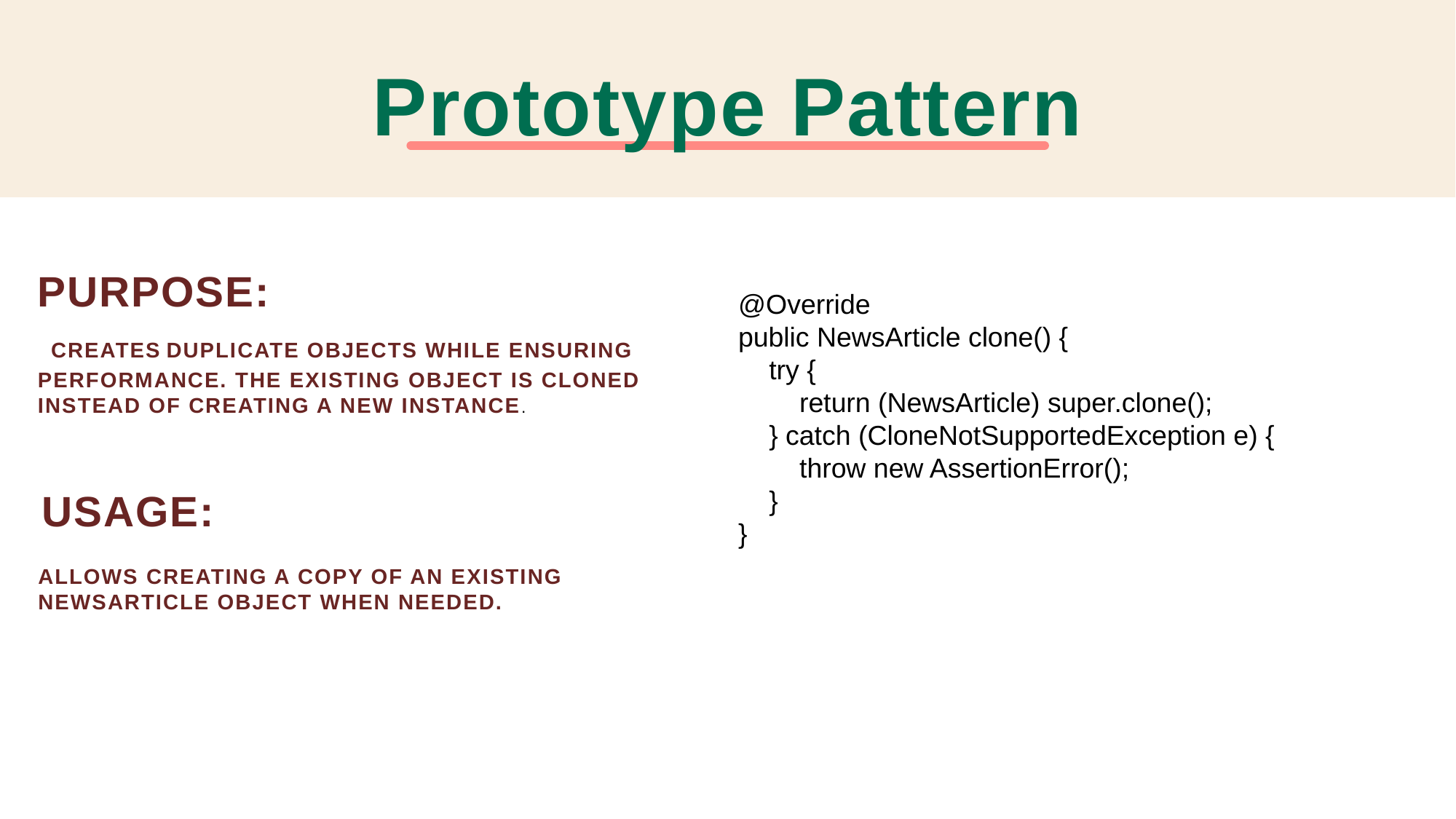

# Prototype Pattern
Purpose:
 Creates duplicate objects while ensuring performance. The existing object is cloned instead of creating a new instance.
@Override
public NewsArticle clone() {
    try {
        return (NewsArticle) super.clone();
    } catch (CloneNotSupportedException e) {
        throw new AssertionError();
    }
}
Usage:
Allows creating a copy of an existing NewsArticle object when needed.